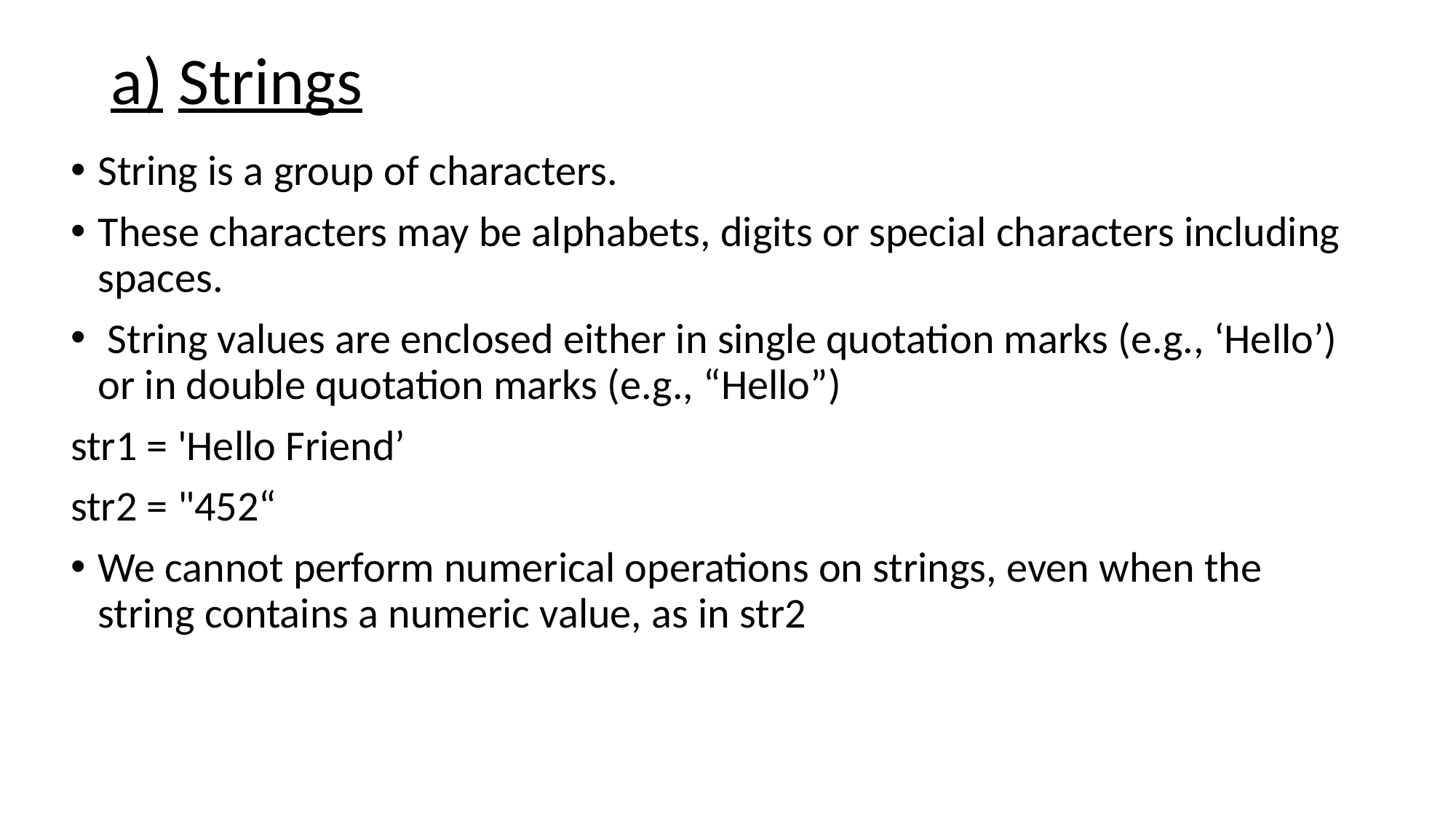

# a) Strings
String is a group of characters.
These characters may be alphabets, digits or special characters including spaces.
 String values are enclosed either in single quotation marks (e.g., ‘Hello’) or in double quotation marks (e.g., “Hello”)
str1 = 'Hello Friend’
str2 = "452“
We cannot perform numerical operations on strings, even when the string contains a numeric value, as in str2